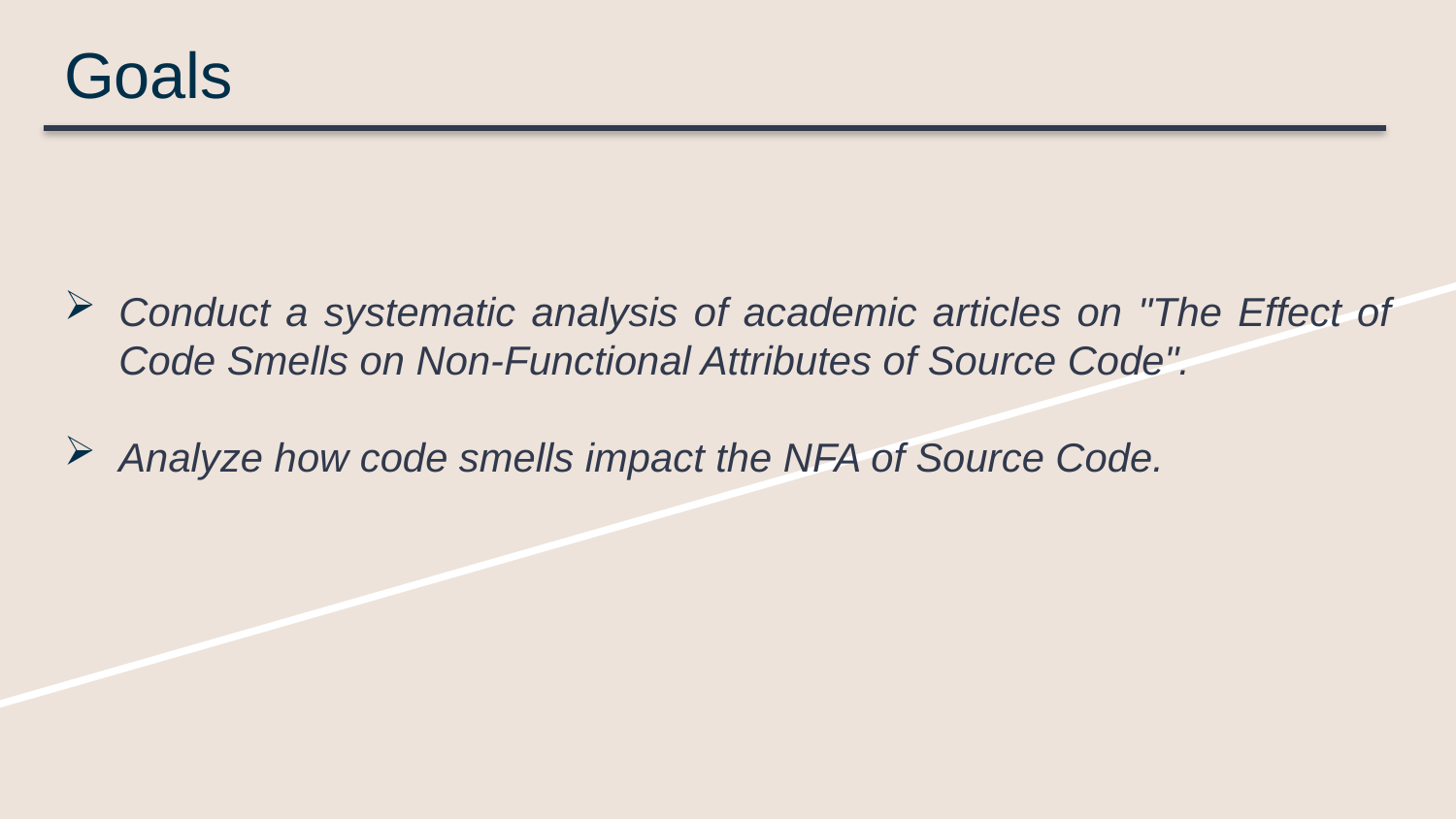

# Goals

Conduct a systematic analysis of academic articles on "The Effect of Code Smells on Non-Functional Attributes of Source Code".

Analyze how code smells impact the NFA of Source Code.